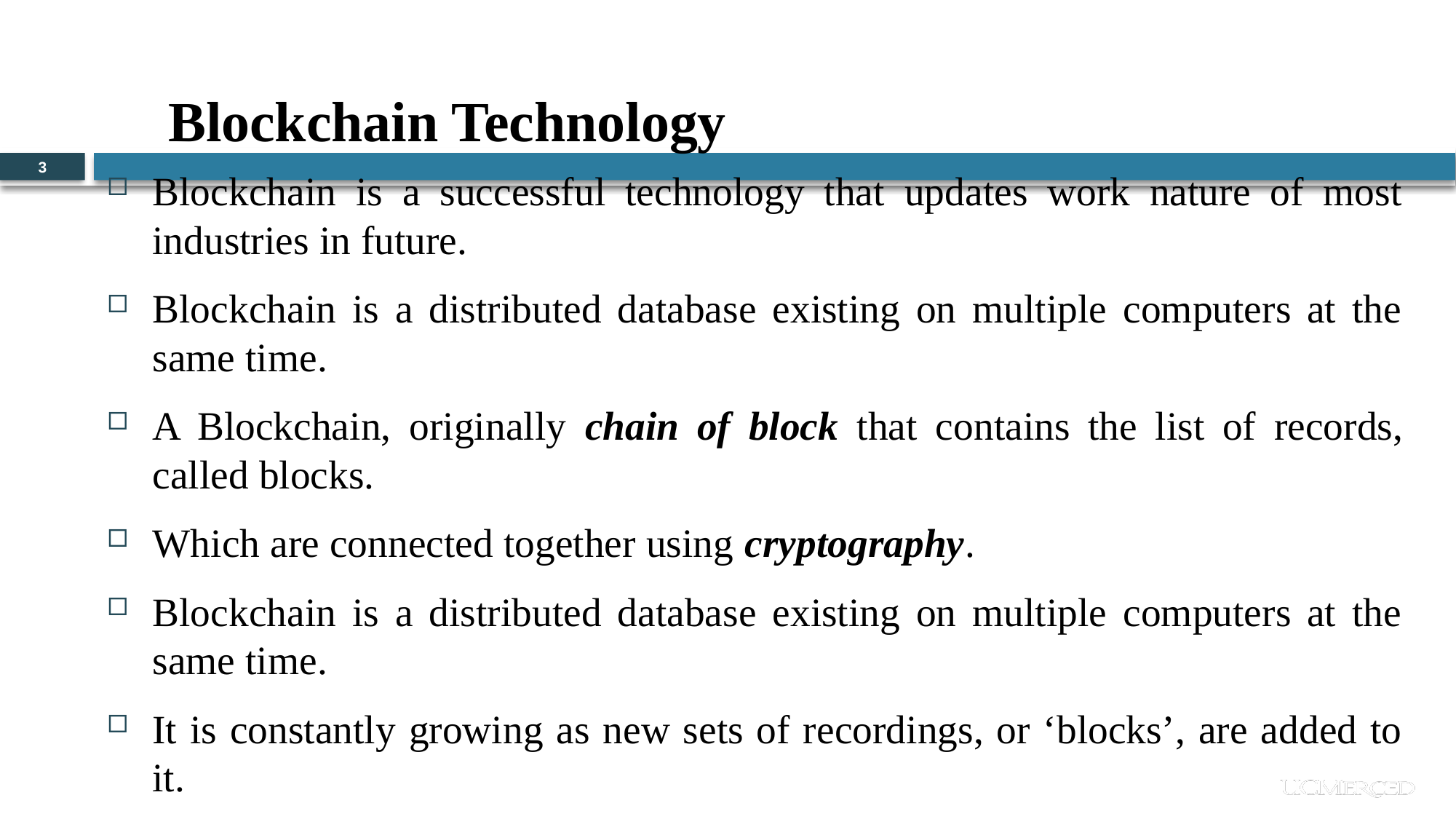

Blockchain Technology
3
Blockchain is a successful technology that updates work nature of most industries in future.
Blockchain is a distributed database existing on multiple computers at the same time.
A Blockchain, originally chain of block that contains the list of records, called blocks.
Which are connected together using cryptography.
Blockchain is a distributed database existing on multiple computers at the same time.
It is constantly growing as new sets of recordings, or ‘blocks’, are added to it.